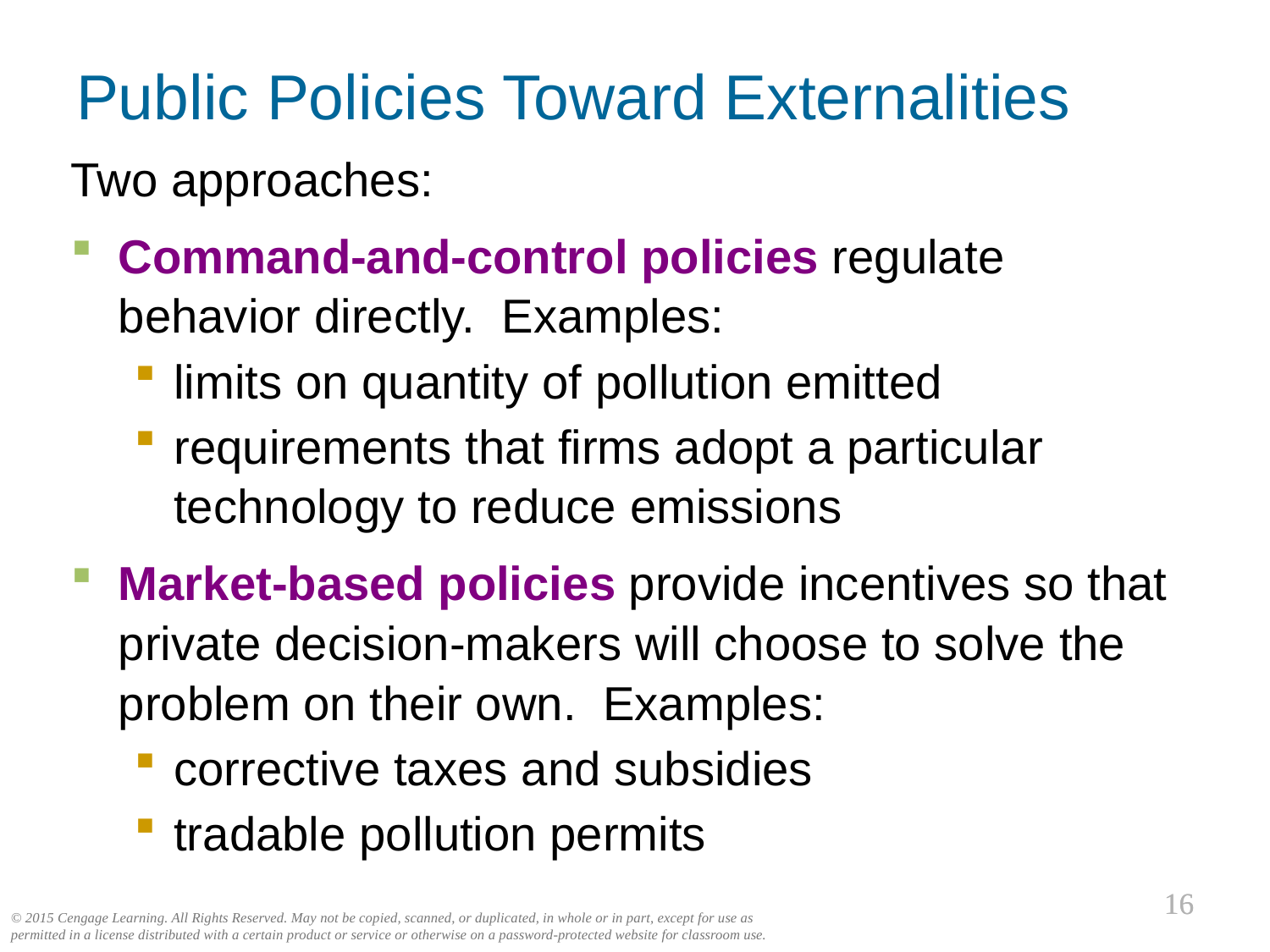

Public Policies Toward Externalities
Two approaches:
Command-and-control policies regulate behavior directly.  Examples:
limits on quantity of pollution emitted
requirements that firms adopt a particular technology to reduce emissions
Market-based policies provide incentives so that private decision-makers will choose to solve the problem on their own.  Examples:
corrective taxes and subsidies
tradable pollution permits